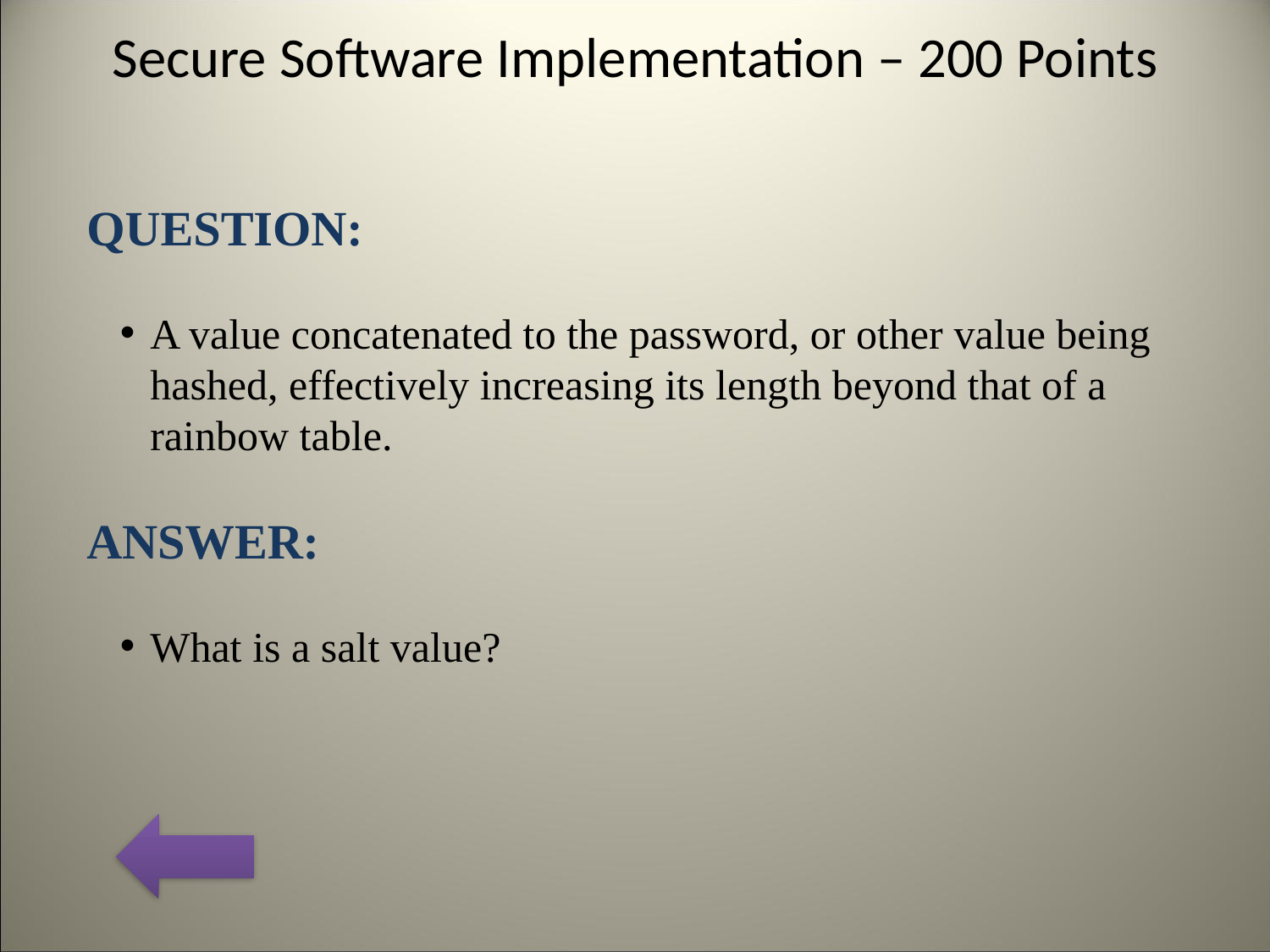

# Secure Software Implementation – 200 Points
QUESTION:

A value concatenated to the password, or other value being hashed, effectively increasing its length beyond that of a rainbow table.

ANSWER:

What is a salt value?